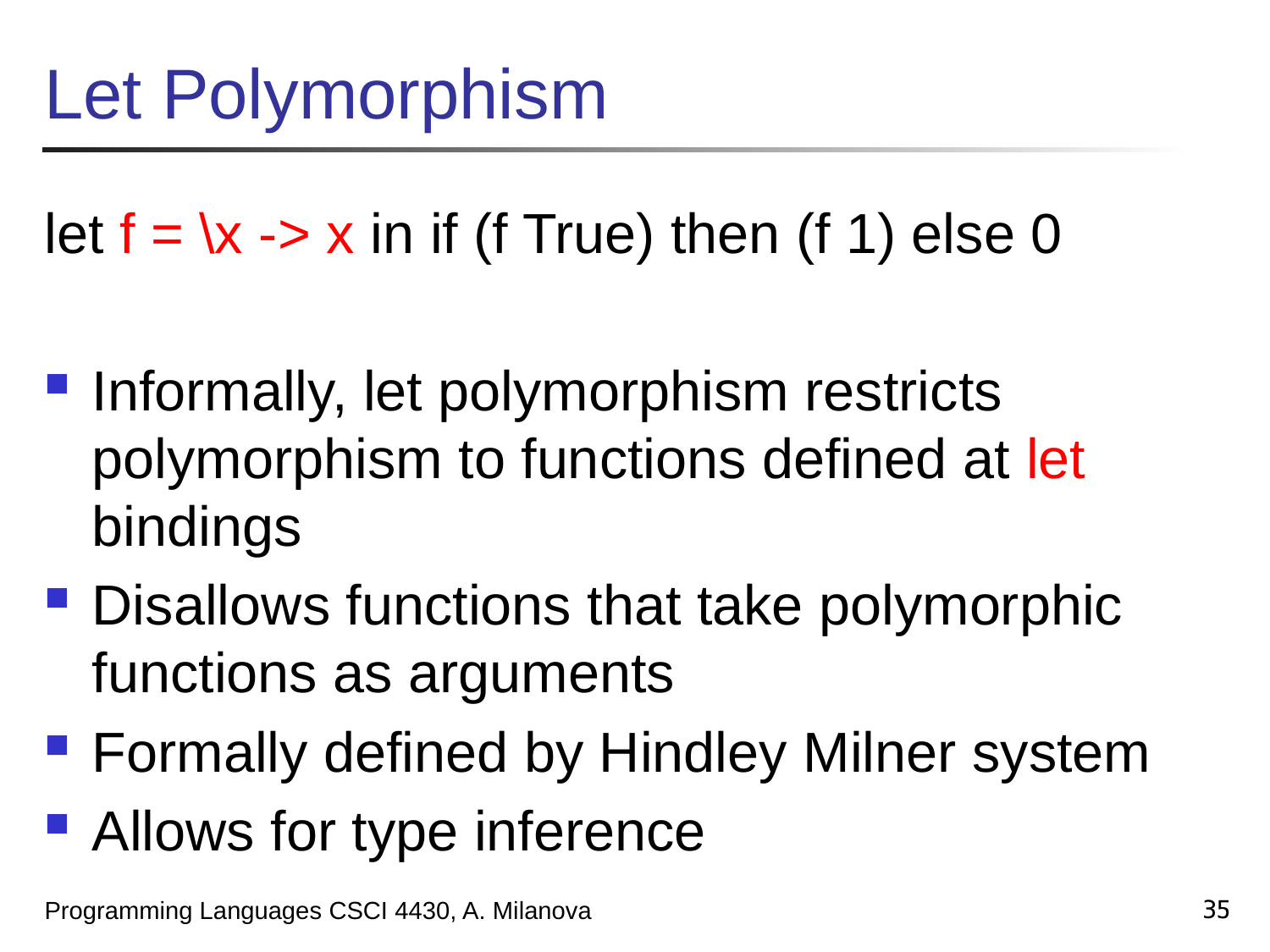

# Let Polymorphism
let f = \x -> x in if (f True) then (f 1) else 0

Informally, let polymorphism restricts polymorphism to functions defined at let bindings
Disallows functions that take polymorphic functions as arguments
Formally defined by Hindley Milner system
Allows for type inference
35
Programming Languages CSCI 4430, A. Milanova